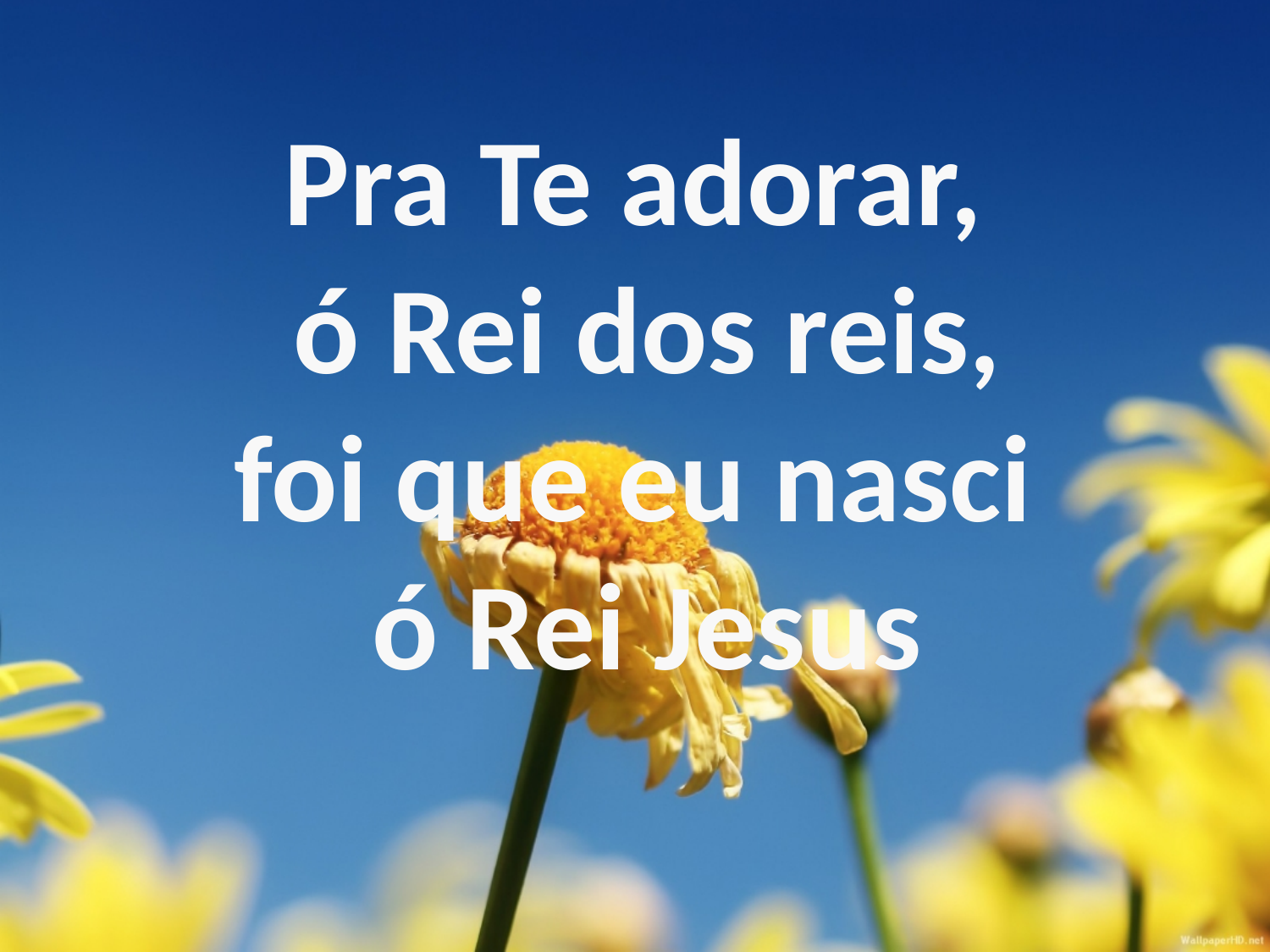

Pra Te adorar,
ó Rei dos reis,
foi que eu nasci
ó Rei Jesus